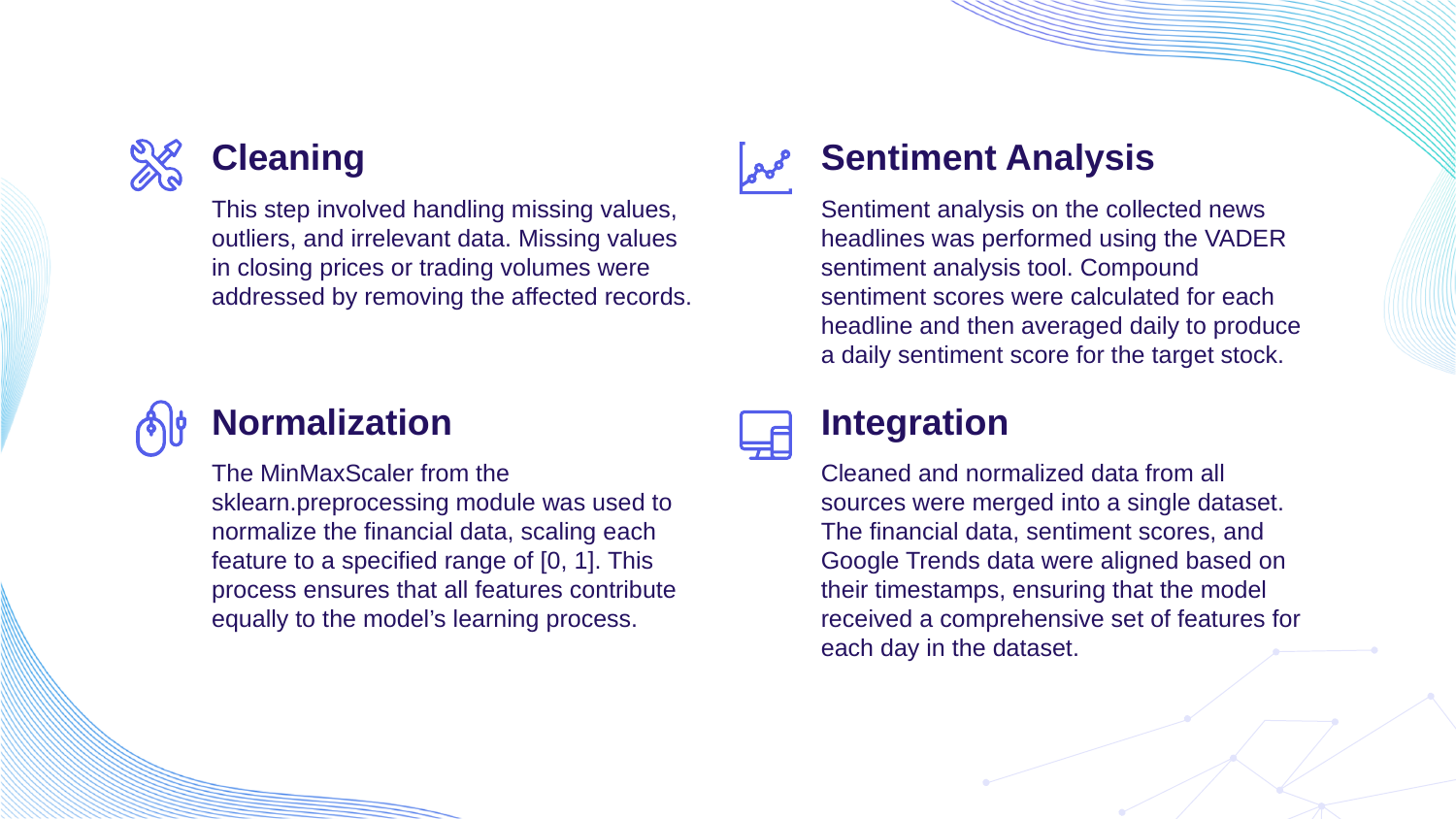

Cleaning
Sentiment Analysis

This step involved handling missing values, outliers, and irrelevant data. Missing values in closing prices or trading volumes were addressed by removing the affected records.
Sentiment analysis on the collected news headlines was performed using the VADER sentiment analysis tool. Compound sentiment scores were calculated for each headline and then averaged daily to produce a daily sentiment score for the target stock.
Normalization
Integration

The MinMaxScaler from the sklearn.preprocessing module was used to normalize the financial data, scaling each feature to a specified range of [0, 1]. This process ensures that all features contribute equally to the model’s learning process.
Cleaned and normalized data from all sources were merged into a single dataset. The financial data, sentiment scores, and Google Trends data were aligned based on their timestamps, ensuring that the model received a comprehensive set of features for each day in the dataset.